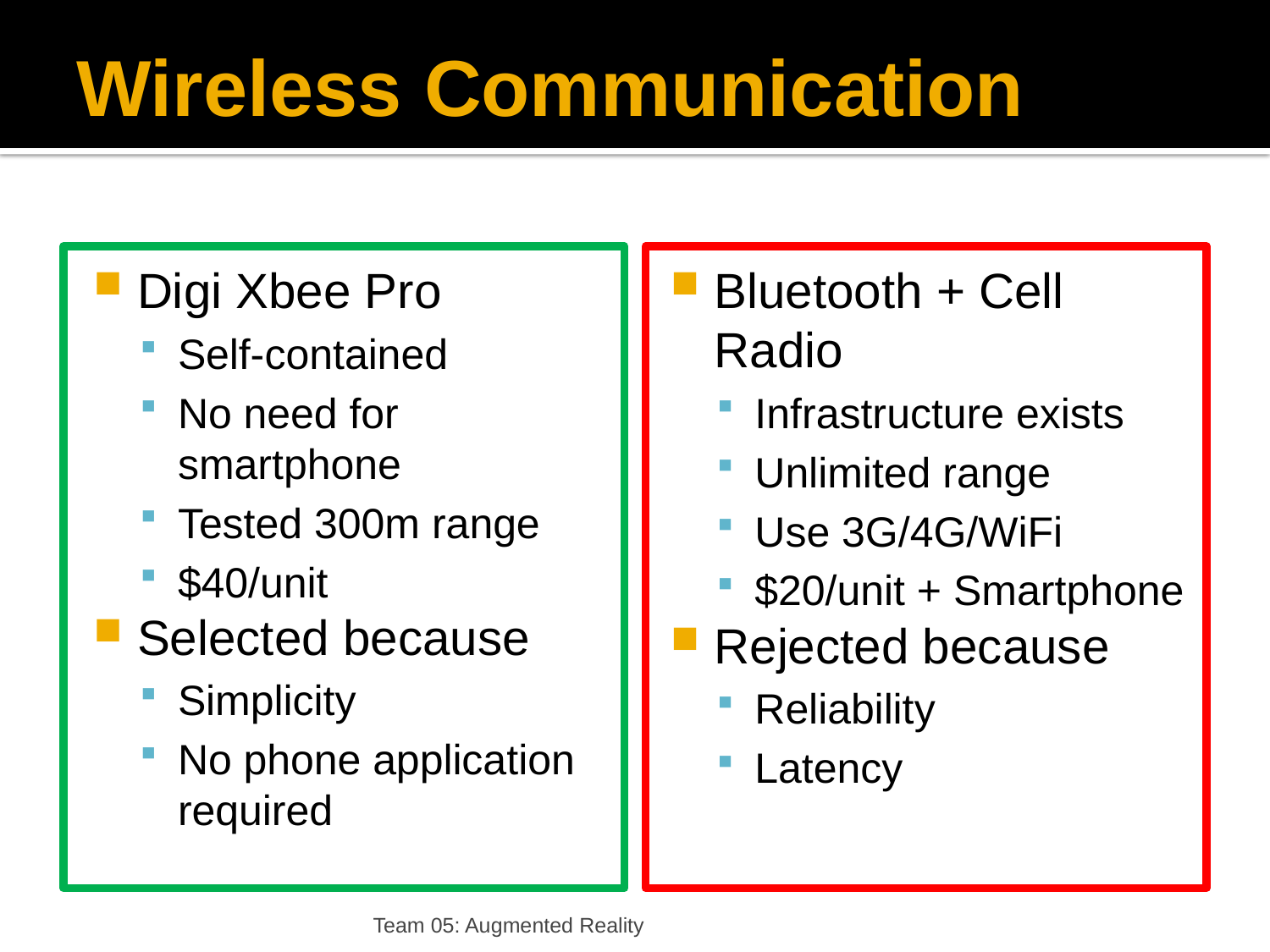

# Wireless Communication
Digi Xbee Pro
Self-contained
No need for smartphone
Tested 300m range
$40/unit
Selected because
Simplicity
No phone application required
Bluetooth + Cell Radio
Infrastructure exists
Unlimited range
Use 3G/4G/WiFi
$20/unit + Smartphone
Rejected because
Reliability
Latency
Team 05: Augmented Reality